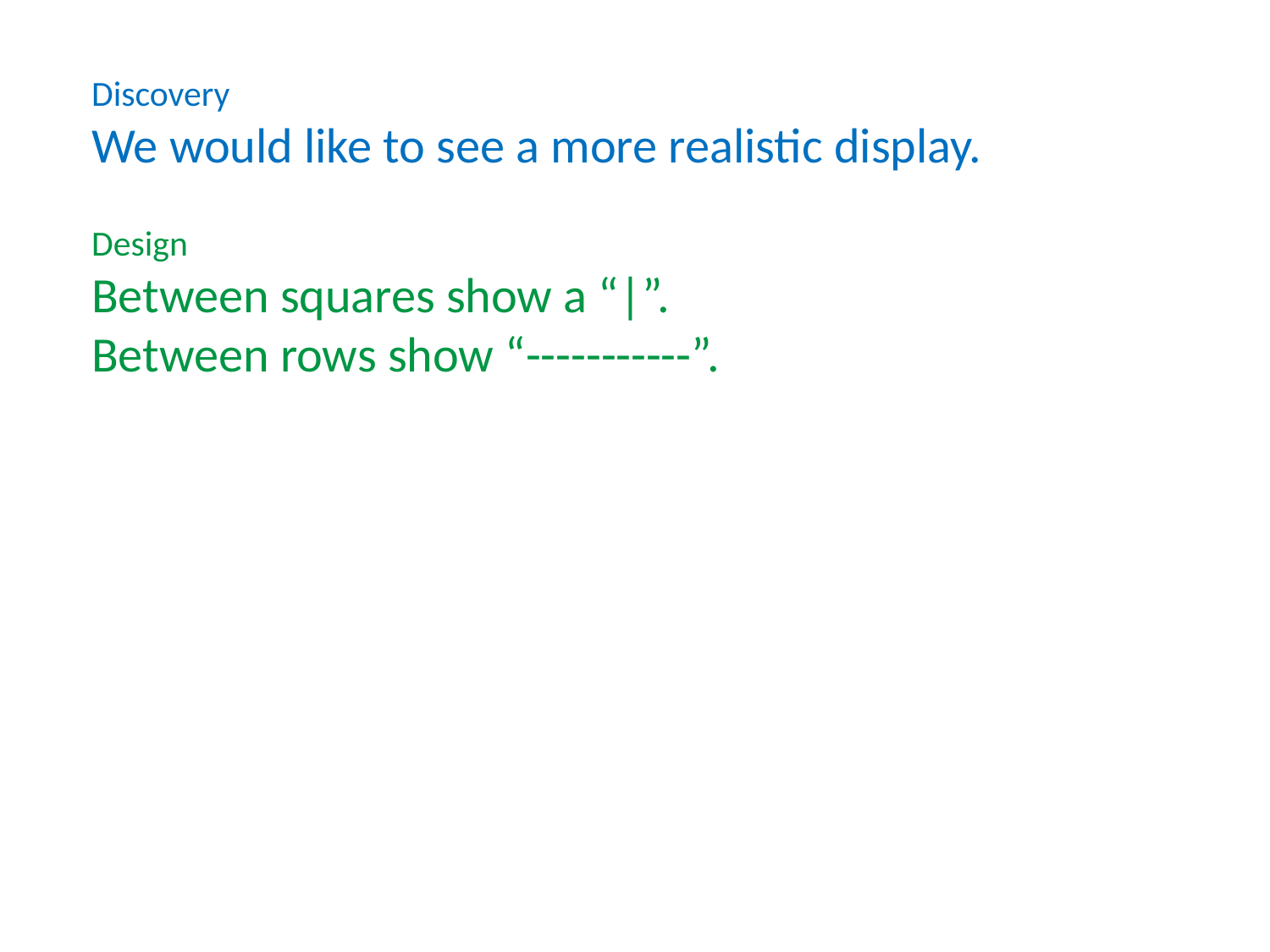

Discovery
We would like to see a more realistic display.
Design
Between squares show a “|”.
Between rows show “-----------”.